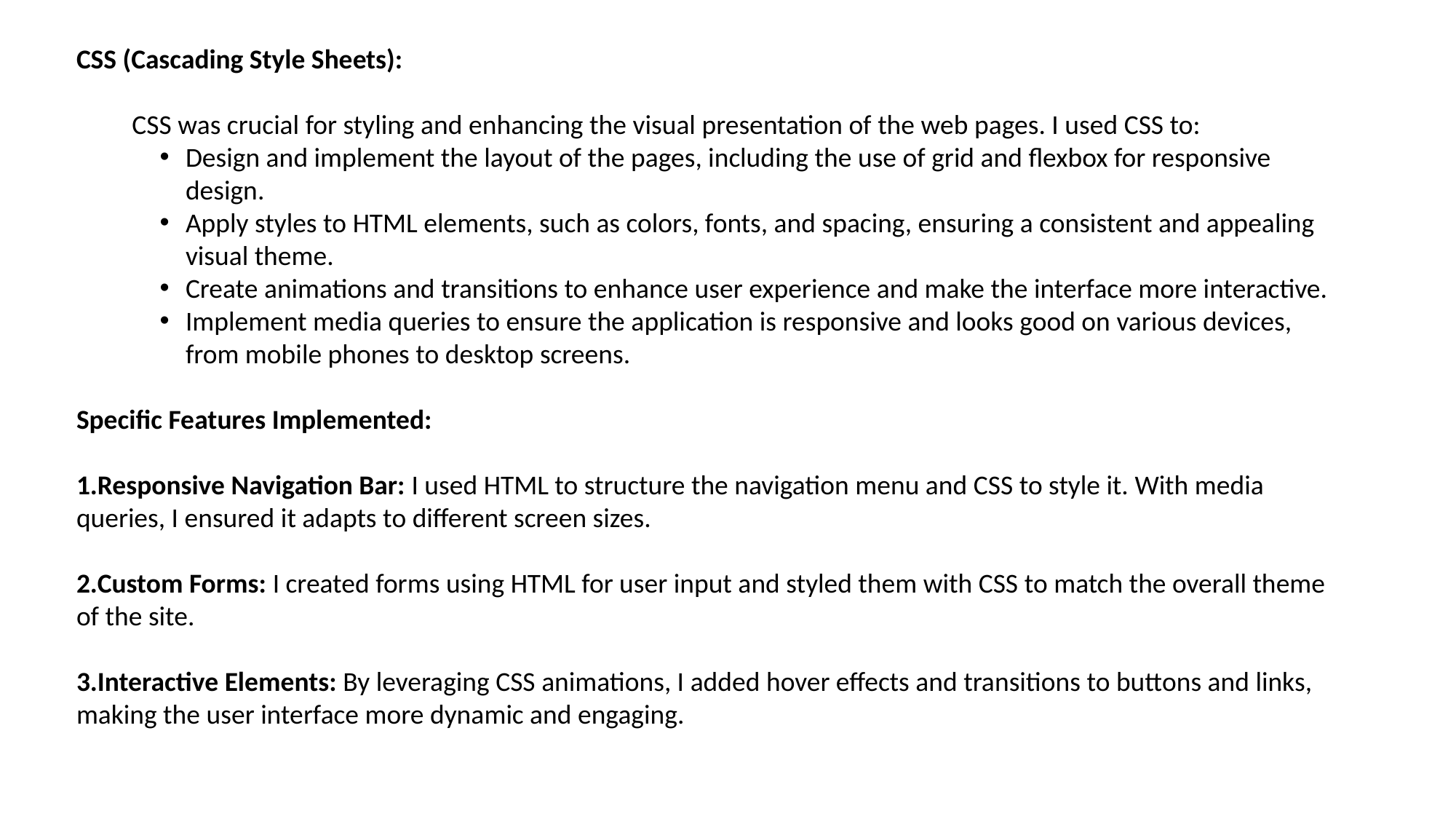

CSS (Cascading Style Sheets):

         CSS was crucial for styling and enhancing the visual presentation of the web pages. I used CSS to:
Design and implement the layout of the pages, including the use of grid and flexbox for responsive design.
Apply styles to HTML elements, such as colors, fonts, and spacing, ensuring a consistent and appealing visual theme.
Create animations and transitions to enhance user experience and make the interface more interactive.
Implement media queries to ensure the application is responsive and looks good on various devices, from mobile phones to desktop screens.

Specific Features Implemented:

Responsive Navigation Bar: I used HTML to structure the navigation menu and CSS to style it. With media queries, I ensured it adapts to different screen sizes.

Custom Forms: I created forms using HTML for user input and styled them with CSS to match the overall theme of the site.

Interactive Elements: By leveraging CSS animations, I added hover effects and transitions to buttons and links, making the user interface more dynamic and engaging.